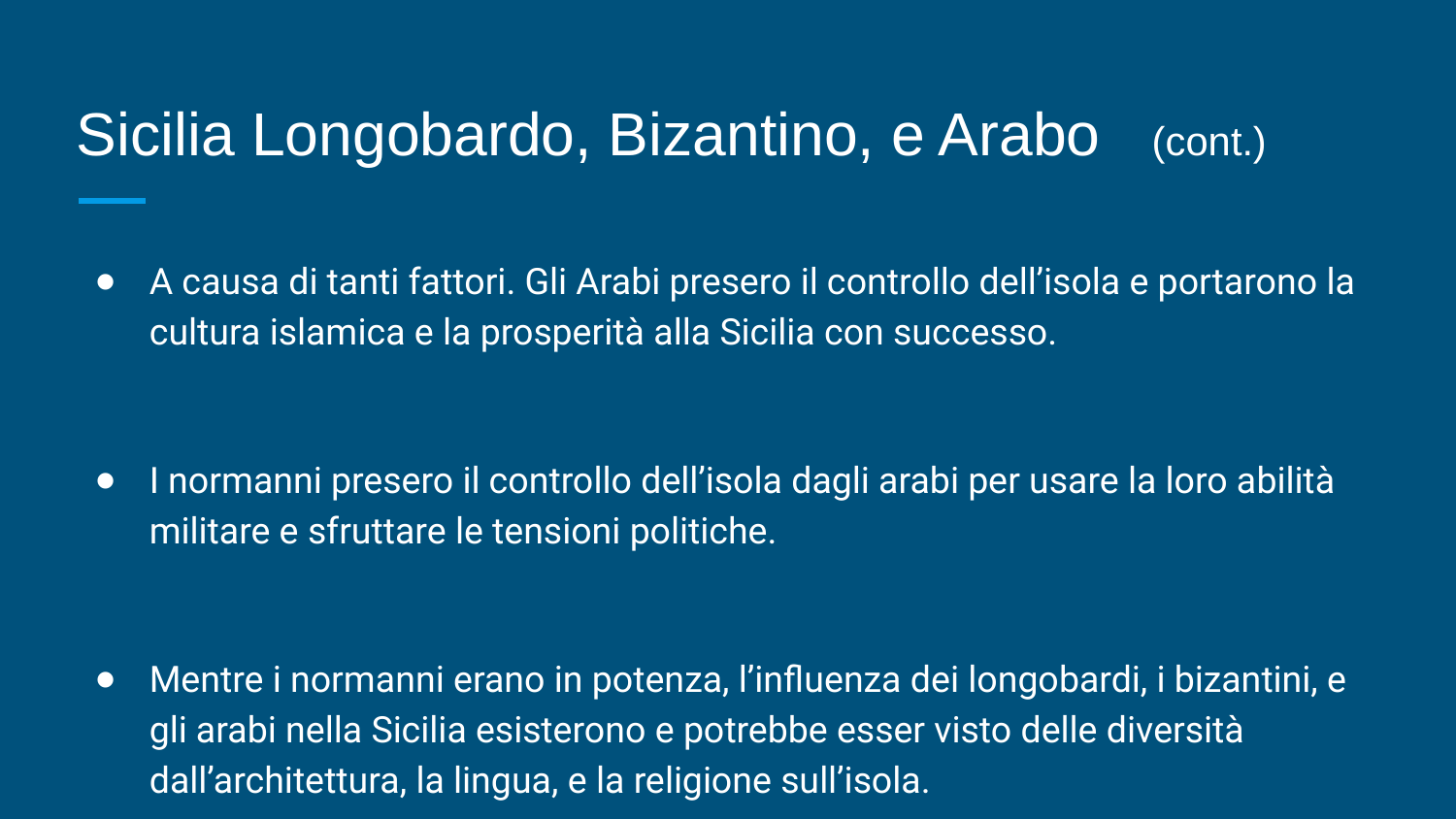

# Sicilia Longobardo, Bizantino, e Arabo   (cont.)
A causa di tanti fattori. Gli Arabi presero il controllo dell’isola e portarono la cultura islamica e la prosperità alla Sicilia con successo.

I normanni presero il controllo dell’isola dagli arabi per usare la loro abilità militare e sfruttare le tensioni politiche.

Mentre i normanni erano in potenza, l’influenza dei longobardi, i bizantini, e gli arabi nella Sicilia esisterono e potrebbe esser visto delle diversità dall’architettura, la lingua, e la religione sull’isola.